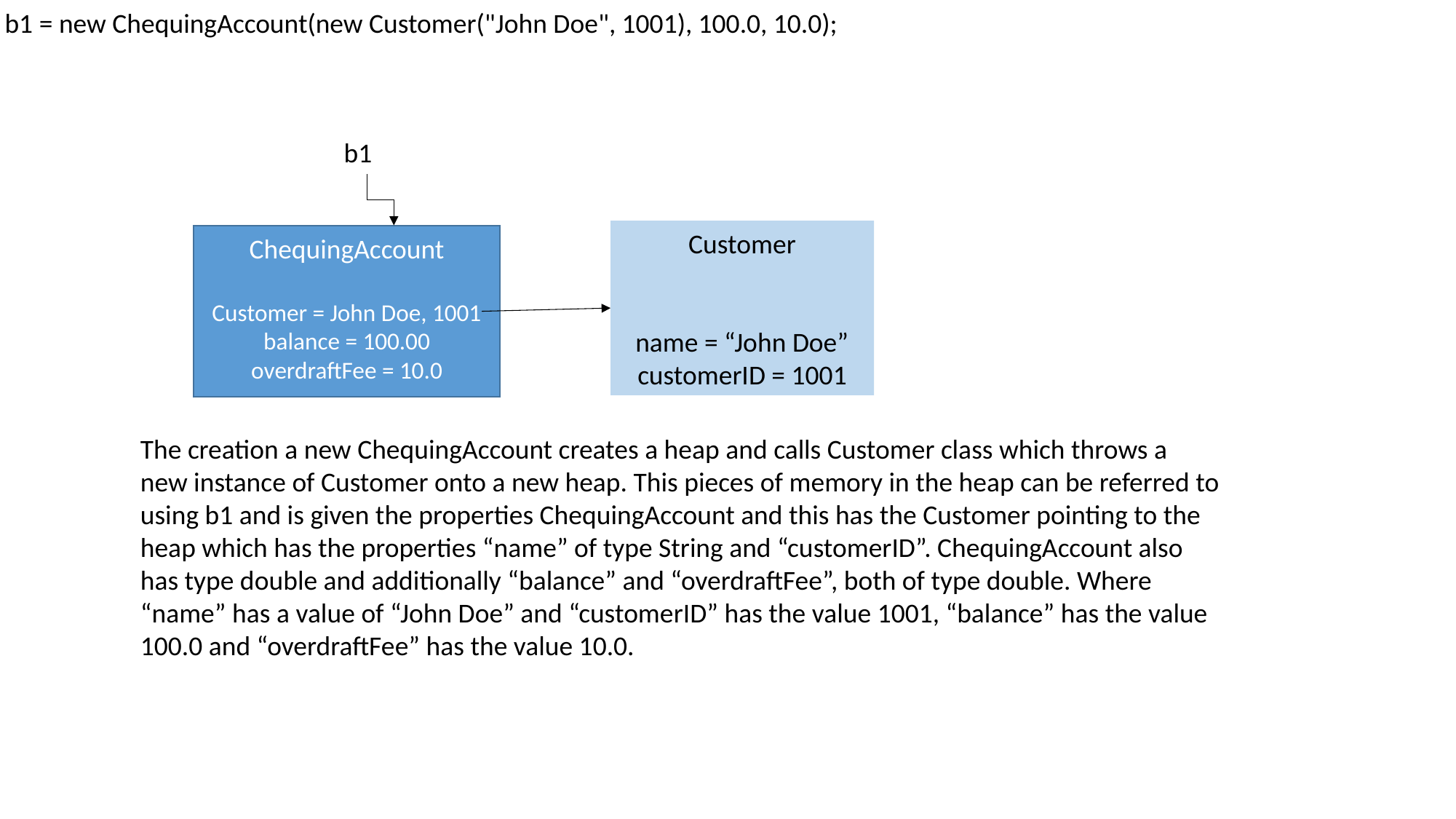

b1 = new ChequingAccount(new Customer("John Doe", 1001), 100.0, 10.0);
b1
Customer

name = “John Doe”
customerID = 1001
ChequingAccount

Customer = John Doe, 1001
balance = 100.00
overdraftFee = 10.0
The creation a new ChequingAccount creates a heap and calls Customer class which throws a new instance of Customer onto a new heap. This pieces of memory in the heap can be referred to using b1 and is given the properties ChequingAccount and this has the Customer pointing to the heap which has the properties “name” of type String and “customerID”. ChequingAccount also has type double and additionally “balance” and “overdraftFee”, both of type double. Where “name” has a value of “John Doe” and “customerID” has the value 1001, “balance” has the value 100.0 and “overdraftFee” has the value 10.0.